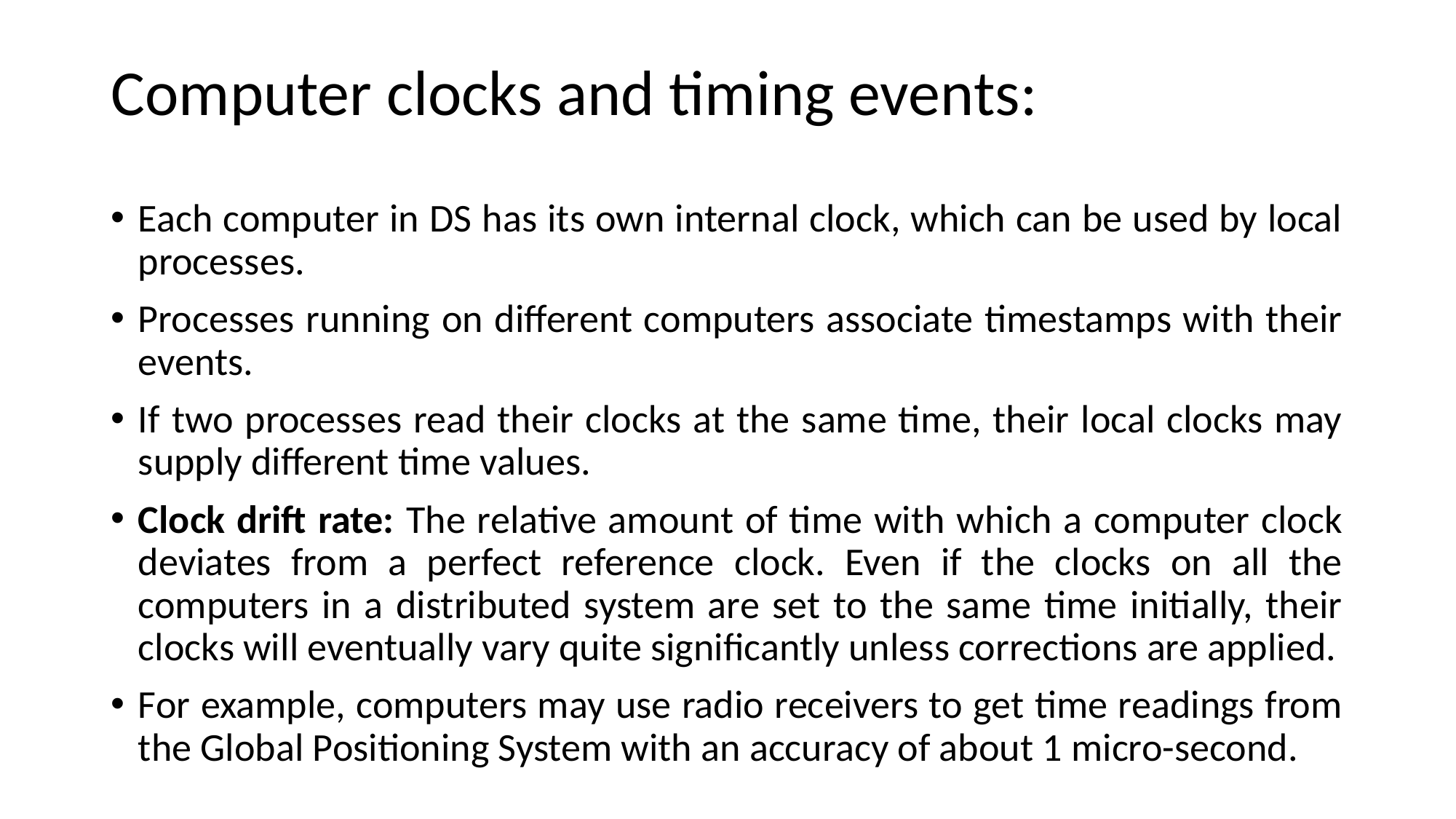

# Computer clocks and timing events:
Each computer in DS has its own internal clock, which can be used by local processes.
Processes running on different computers associate timestamps with their events.
If two processes read their clocks at the same time, their local clocks may supply different time values.
Clock drift rate: The relative amount of time with which a computer clock deviates from a perfect reference clock. Even if the clocks on all the computers in a distributed system are set to the same time initially, their clocks will eventually vary quite significantly unless corrections are applied.
For example, computers may use radio receivers to get time readings from the Global Positioning System with an accuracy of about 1 micro-second.